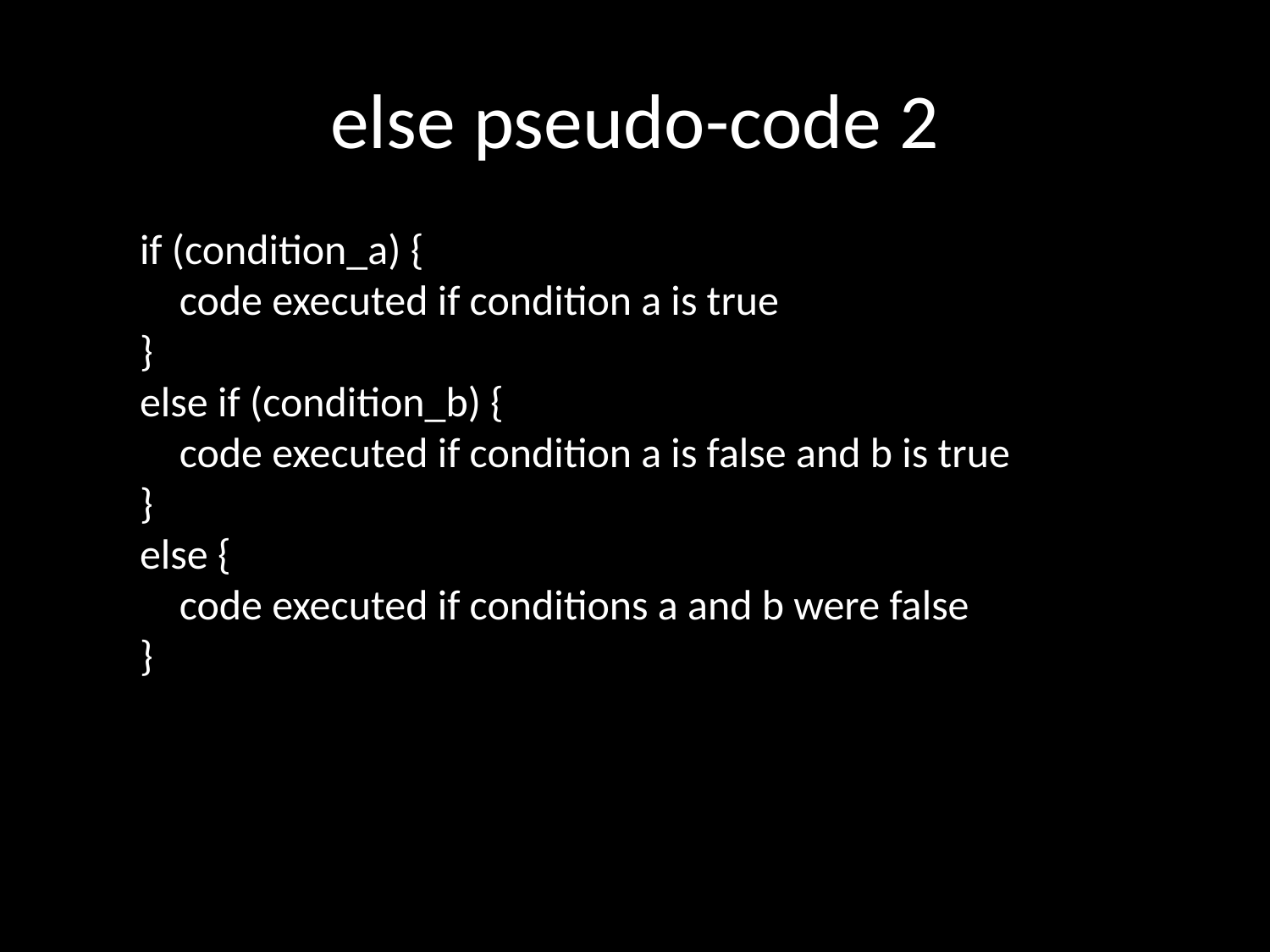

# else pseudo-code 2
if (condition_a) {
	code executed if condition a is true
}
else if (condition_b) {
	code executed if condition a is false and b is true
}
else {
	code executed if conditions a and b were false
}